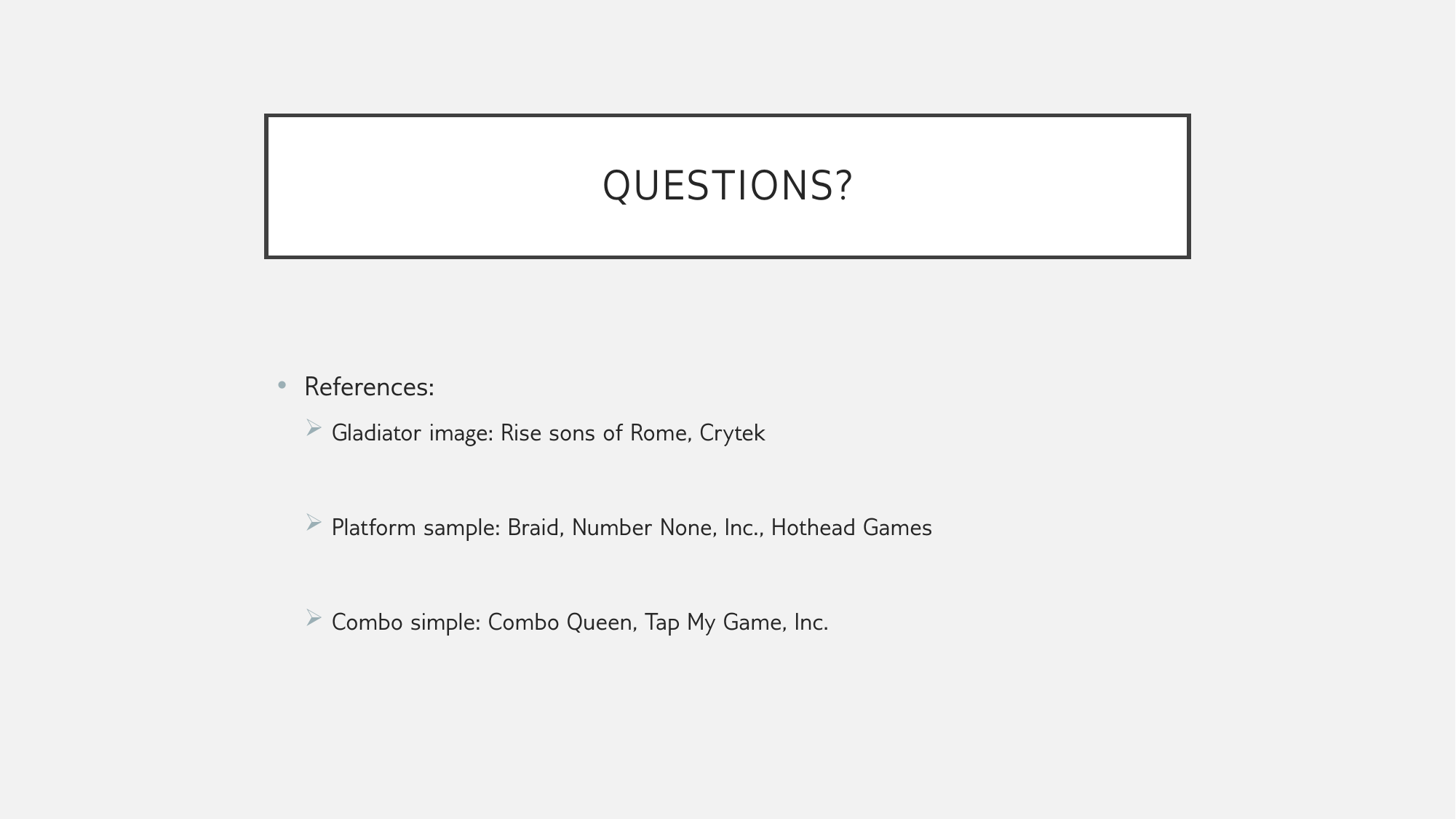

# Questions?

References:
Gladiator image: Rise sons of Rome, Crytek

Platform sample: Braid, Number None, Inc., Hothead Games

Combo simple: Combo Queen, Tap My Game, Inc.